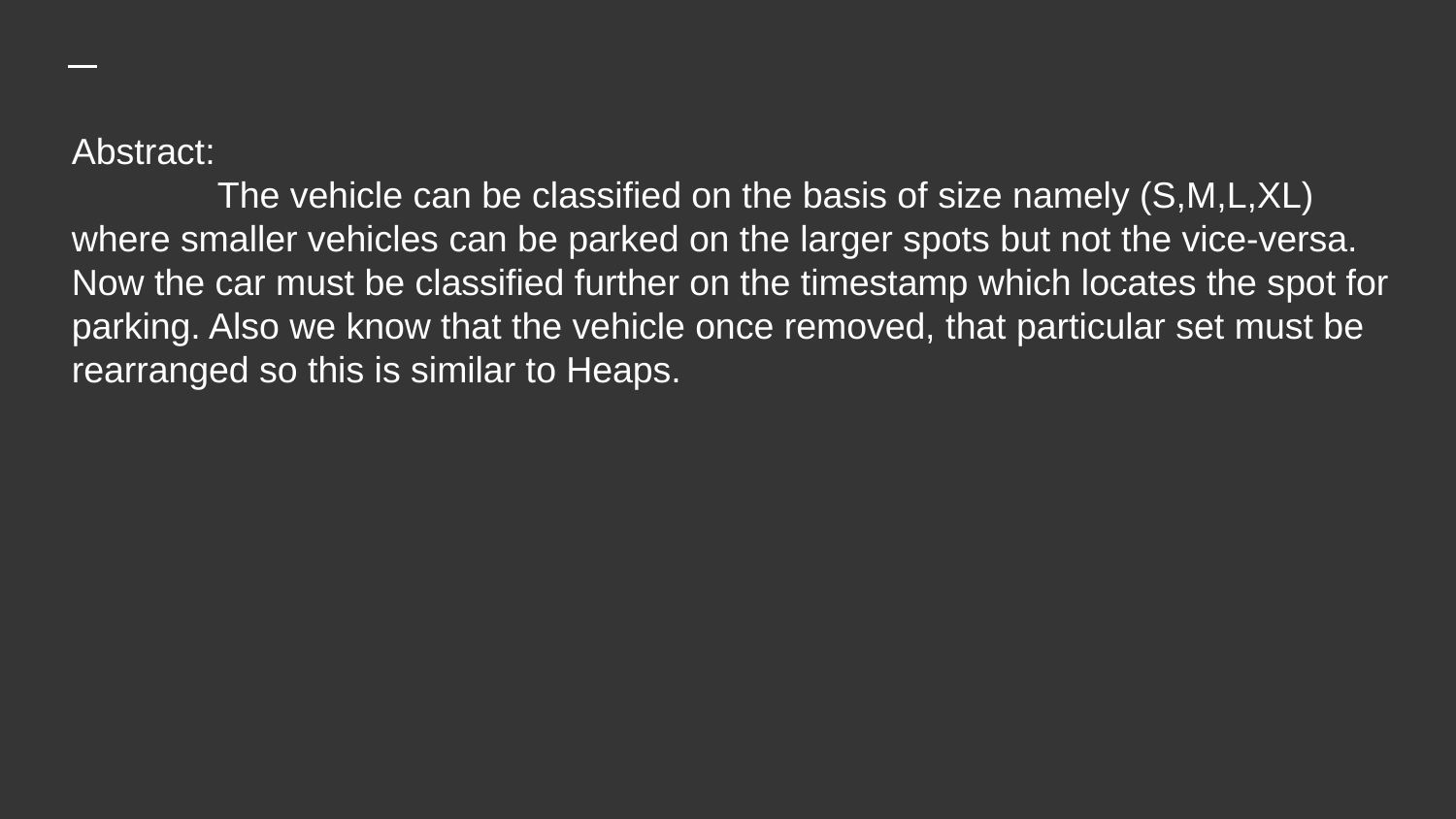

# Abstract:
	The vehicle can be classified on the basis of size namely (S,M,L,XL) where smaller vehicles can be parked on the larger spots but not the vice-versa. Now the car must be classified further on the timestamp which locates the spot for parking. Also we know that the vehicle once removed, that particular set must be rearranged so this is similar to Heaps.